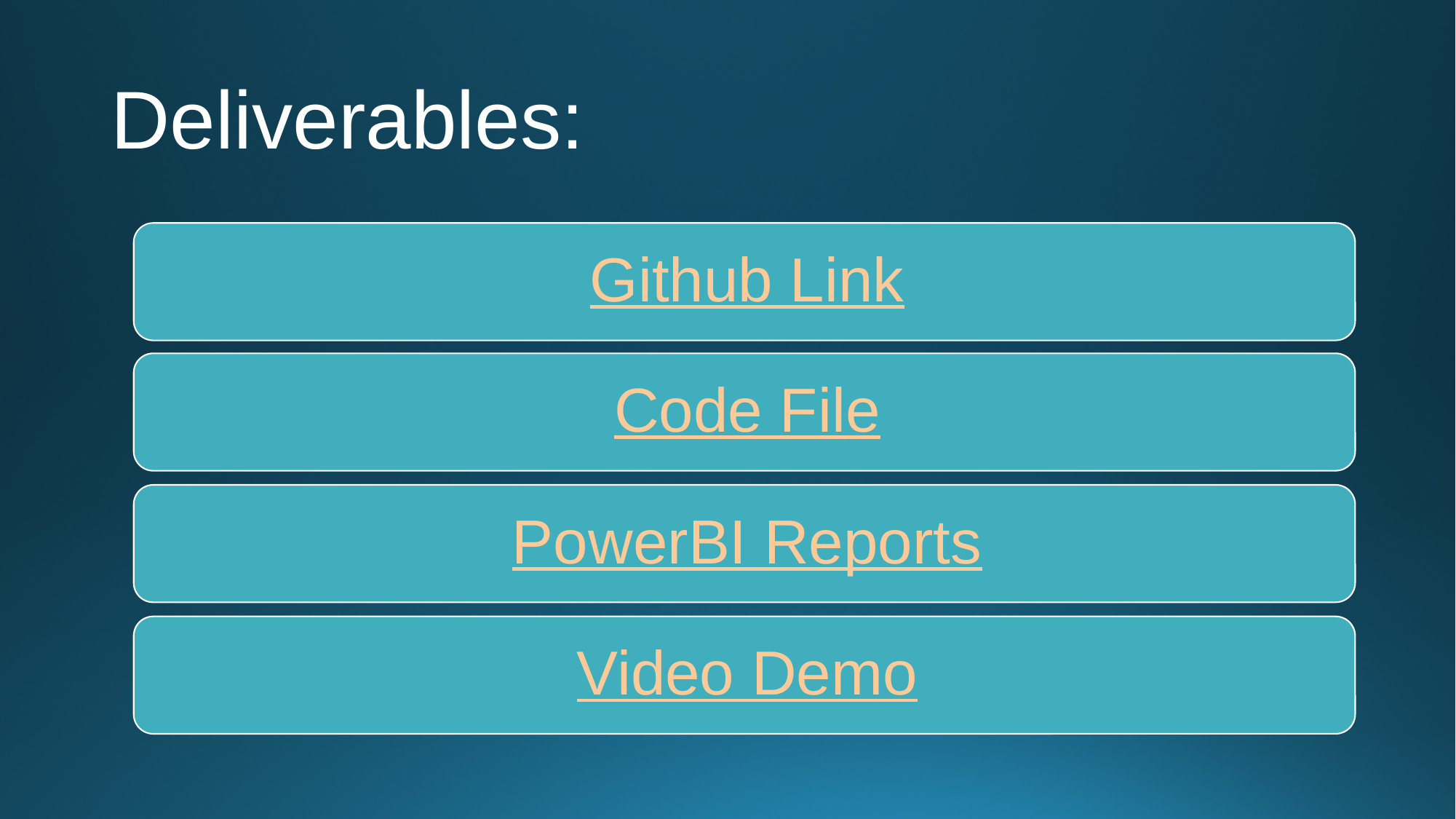

# Deliverables:
Github Link
Code File
PowerBI Reports
Video Demo